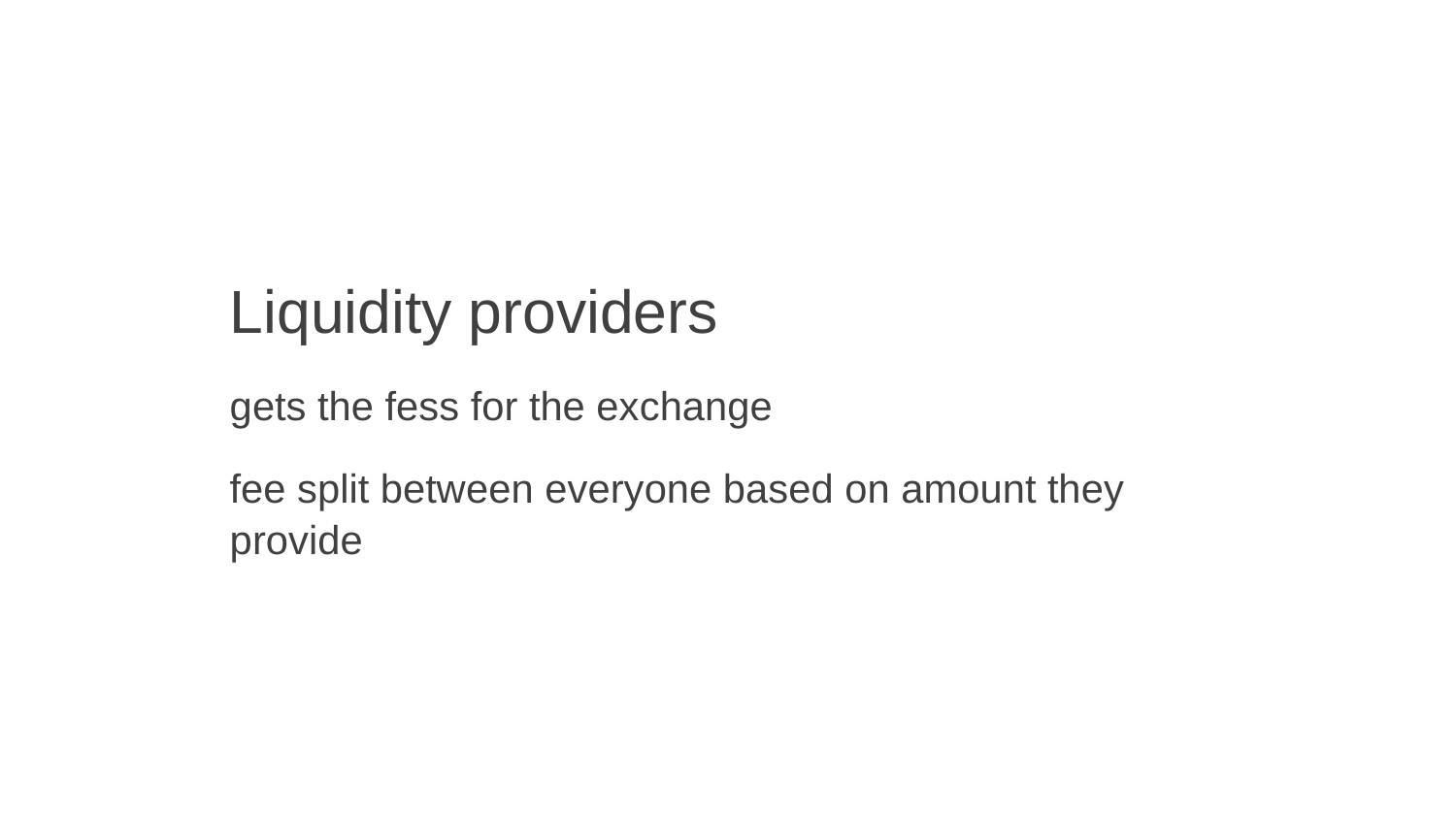

Liquidity providers
gets the fess for the exchange
fee split between everyone based on amount they provide